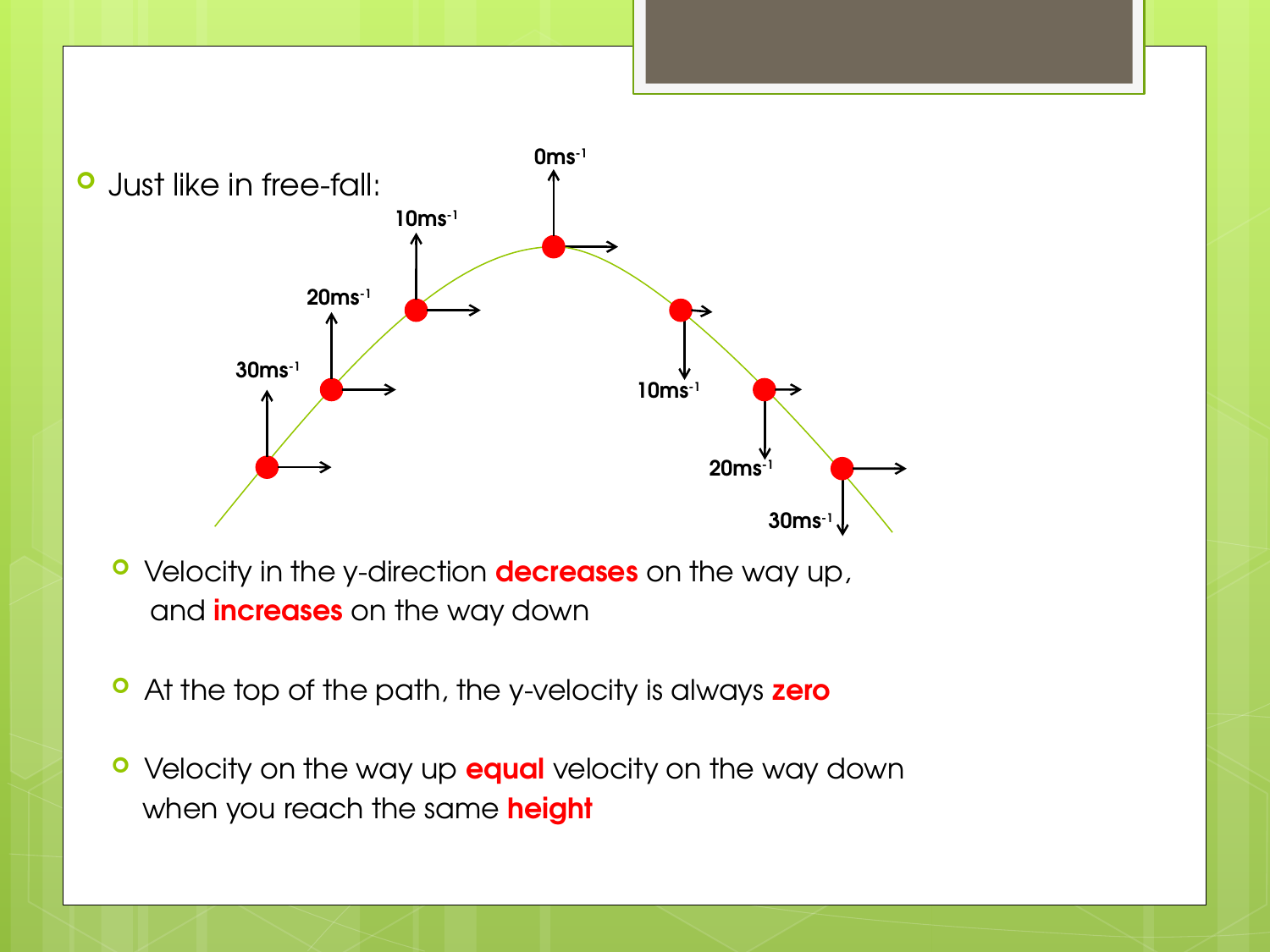

0ms-1
Just like in free-fall:

Velocity in the y-direction decreases on the way up,
     and increases on the way down

At the top of the path, the y-velocity is always zero

Velocity on the way up equal velocity on the way down
    when you reach the same height
10ms-1

20ms-1

30ms-1
10ms-1

20ms-1

30ms-1